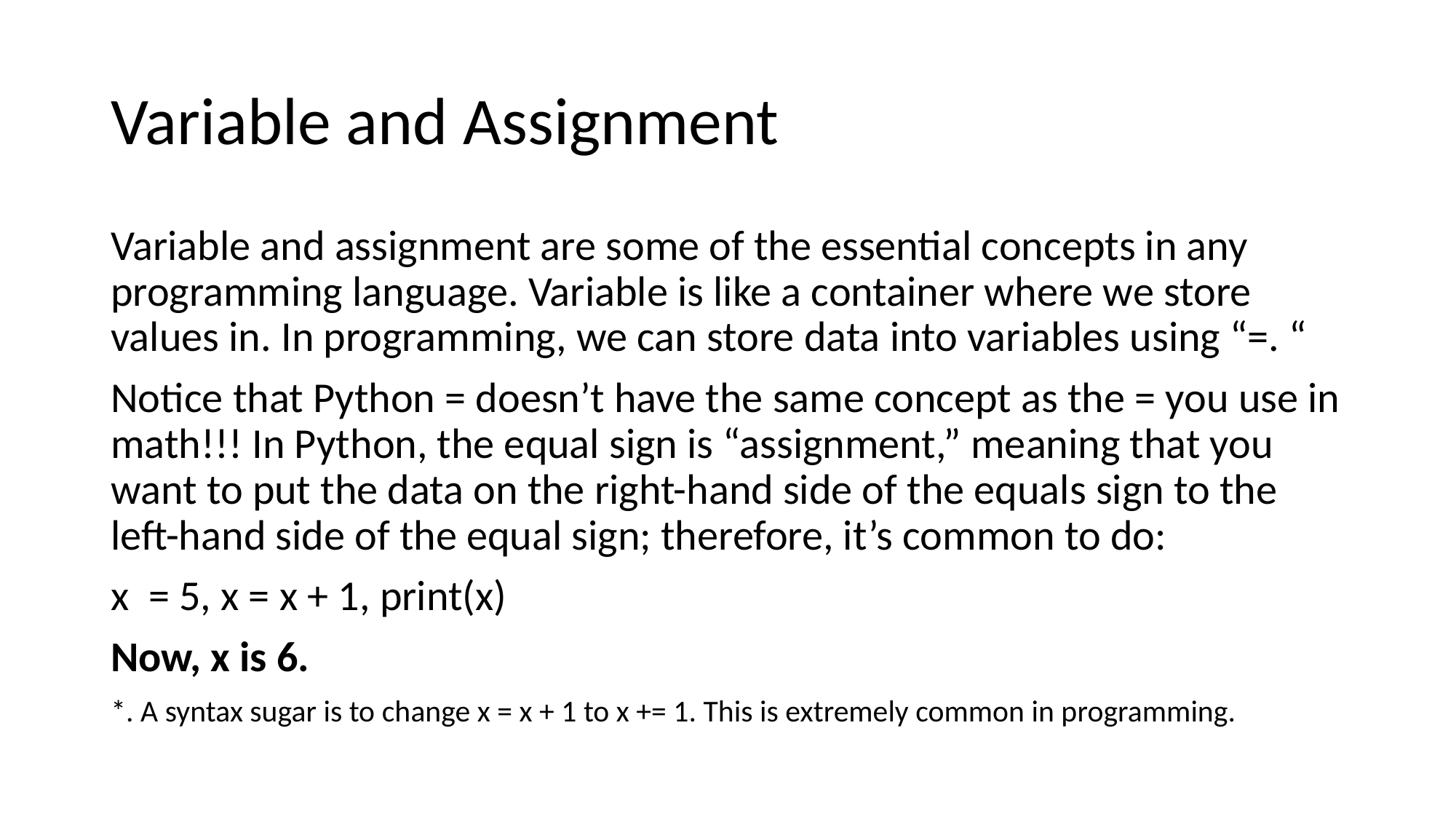

# Variable and Assignment
Variable and assignment are some of the essential concepts in any programming language. Variable is like a container where we store values in. In programming, we can store data into variables using “=. “
Notice that Python = doesn’t have the same concept as the = you use in math!!! In Python, the equal sign is “assignment,” meaning that you want to put the data on the right-hand side of the equals sign to the left-hand side of the equal sign; therefore, it’s common to do:
x  = 5, x = x + 1, print(x)
Now, x is 6.
*. A syntax sugar is to change x = x + 1 to x += 1. This is extremely common in programming.